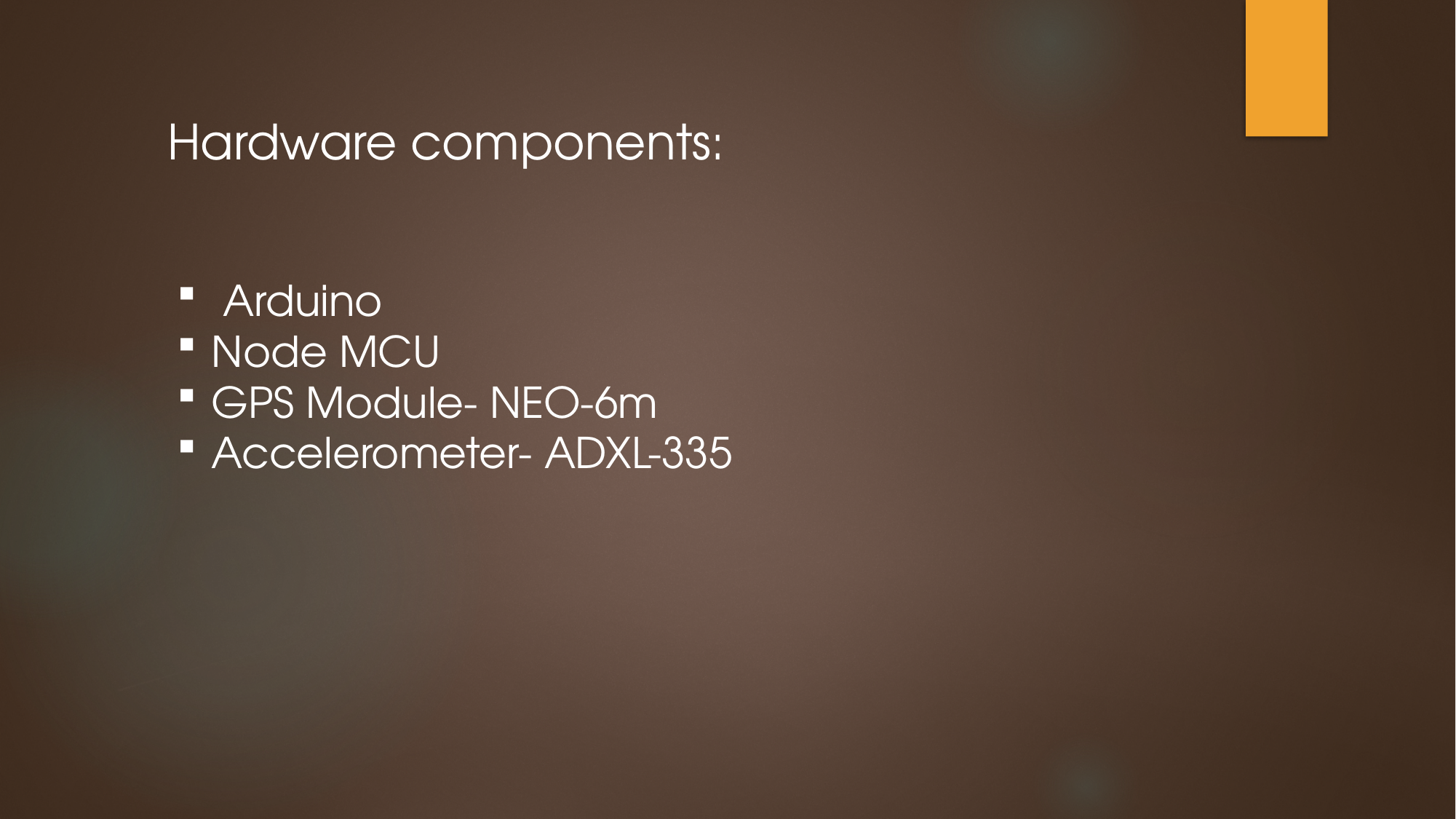

Hardware components:

 Arduino
Node MCU
GPS Module- NEO-6m
Accelerometer- ADXL-335